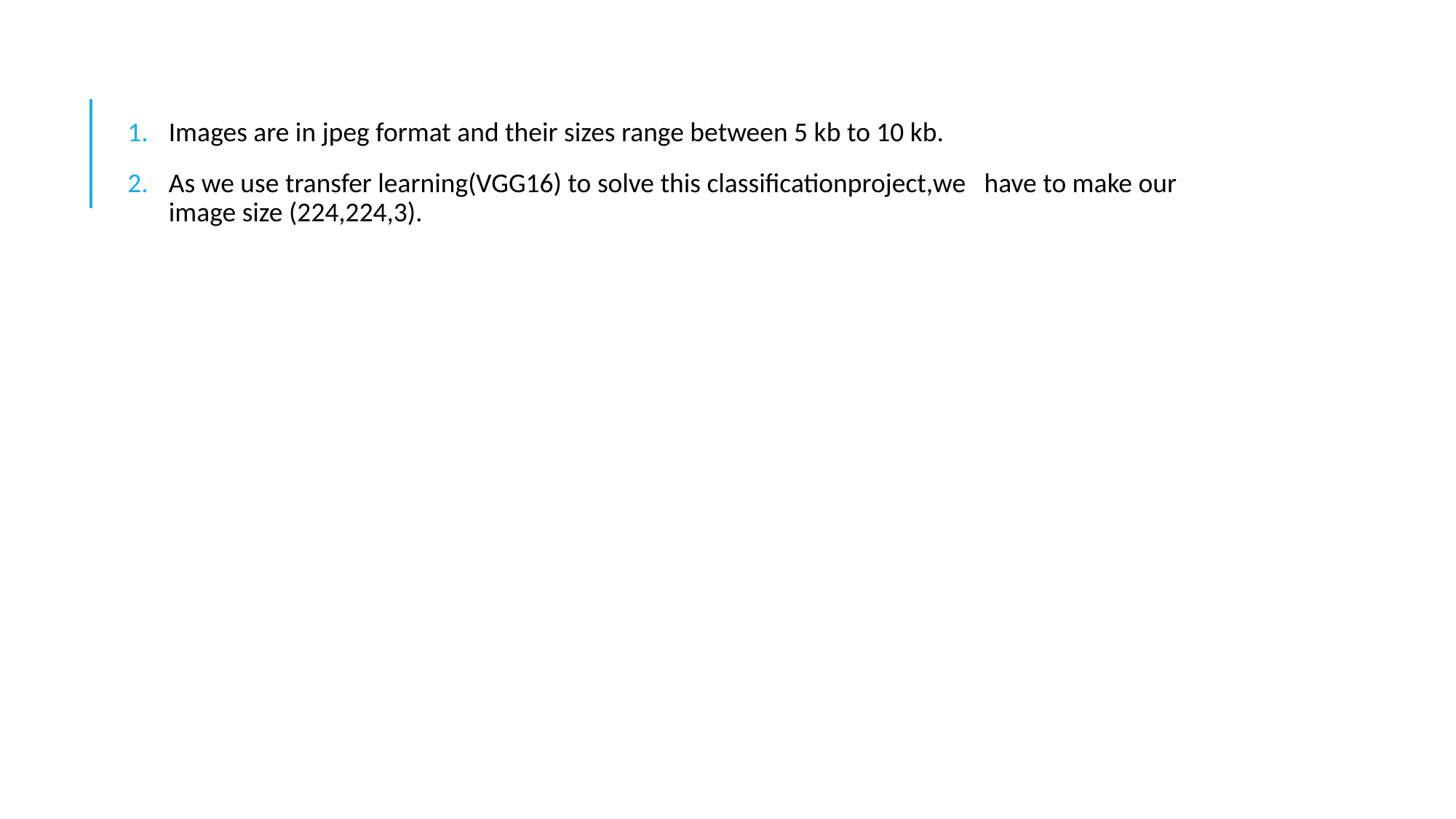

Images are in jpeg format and their sizes range between 5 kb to 10 kb.
As we use transfer learning(VGG16) to solve this classificationproject,we   have to make our image size (224,224,3).